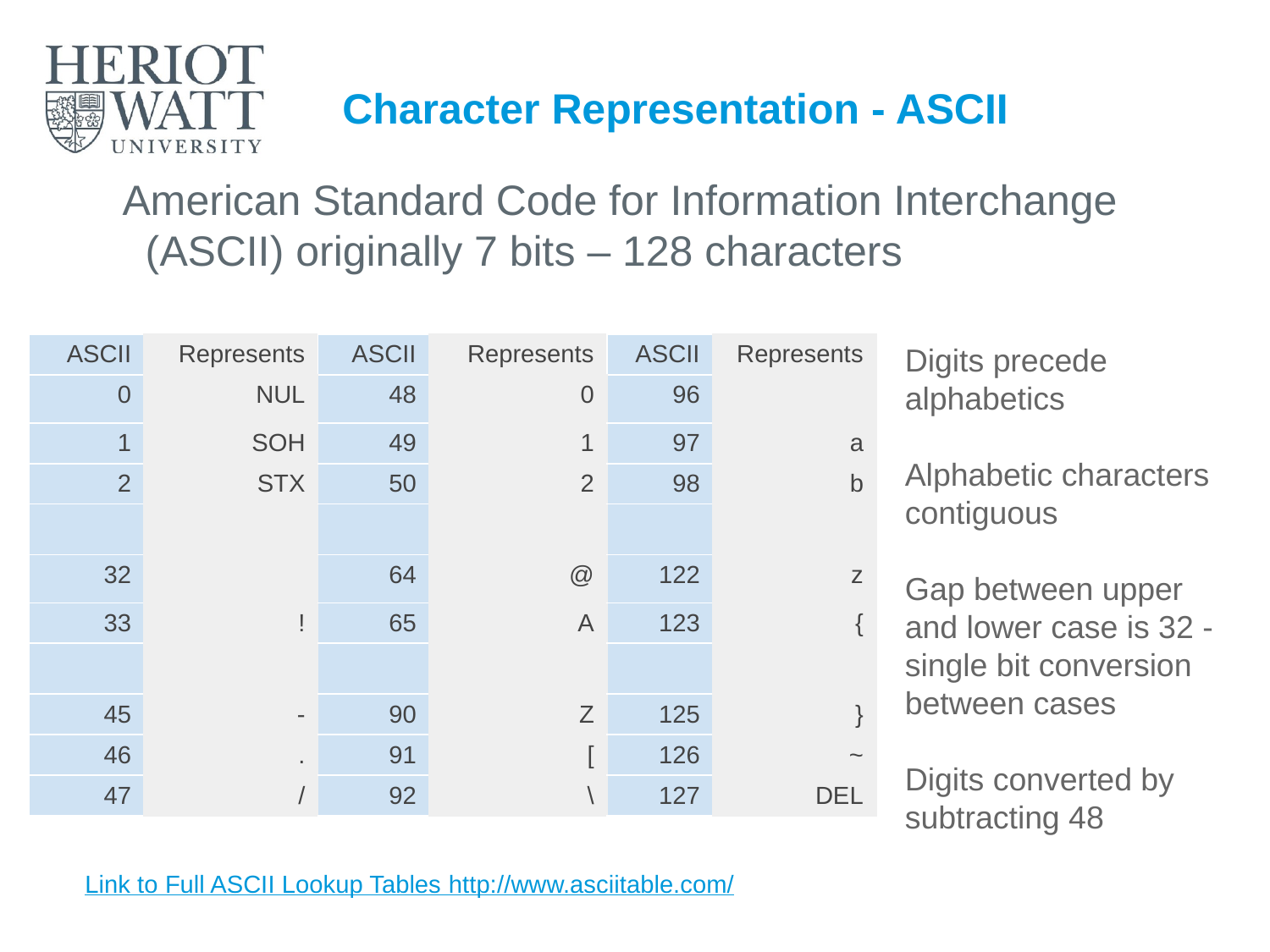

# Character Representation - ASCII
American Standard Code for Information Interchange (ASCII) originally 7 bits – 128 characters
Digits precede alphabetics

Alphabetic characters contiguous

Gap between upper and lower case is 32 - single bit conversion between cases

Digits converted by subtracting 48
| ASCII | Represents | ASCII | Represents | ASCII | Represents |
| --- | --- | --- | --- | --- | --- |
| 0 | NUL | 48 | 0 | 96 |  |
| 1 | SOH | 49 | 1 | 97 | a |
| 2 | STX | 50 | 2 | 98 | b |
|  |  |  |  |  |  |
| 32 |  | 64 | @ | 122 | z |
| 33 | ! | 65 | A | 123 | { |
|  |  |  |  |  |  |
| 45 | - | 90 | Z | 125 | } |
| 46 | . | 91 | [ | 126 | ~ |
| 47 | / | 92 | \ | 127 | DEL |
Link to Full ASCII Lookup Tables http://www.asciitable.com/